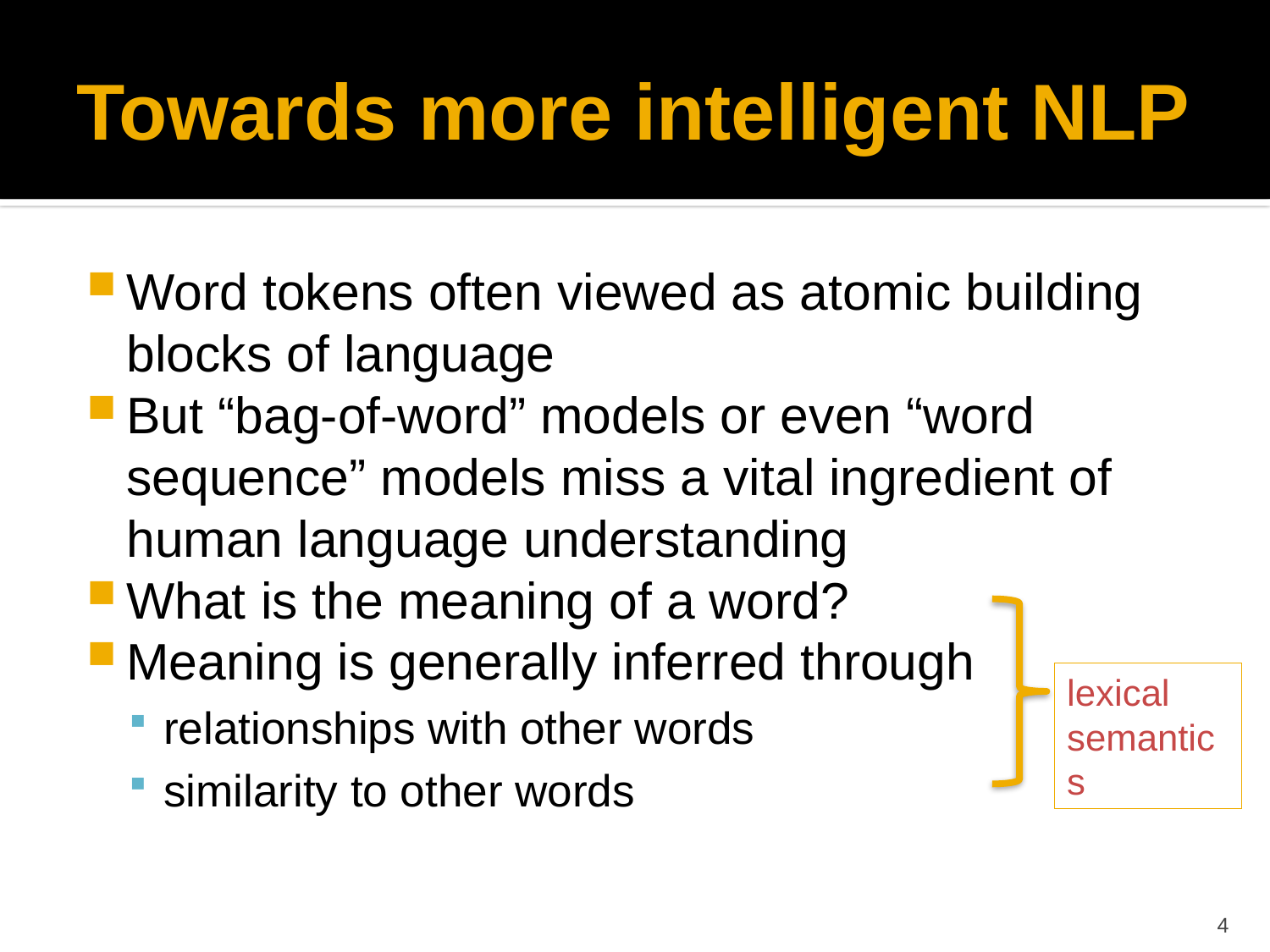

# Towards more intelligent NLP
Word tokens often viewed as atomic building blocks of language
But “bag-of-word” models or even “word sequence” models miss a vital ingredient of human language understanding
What is the meaning of a word?
Meaning is generally inferred through
relationships with other words
similarity to other words

lexical semantics
4